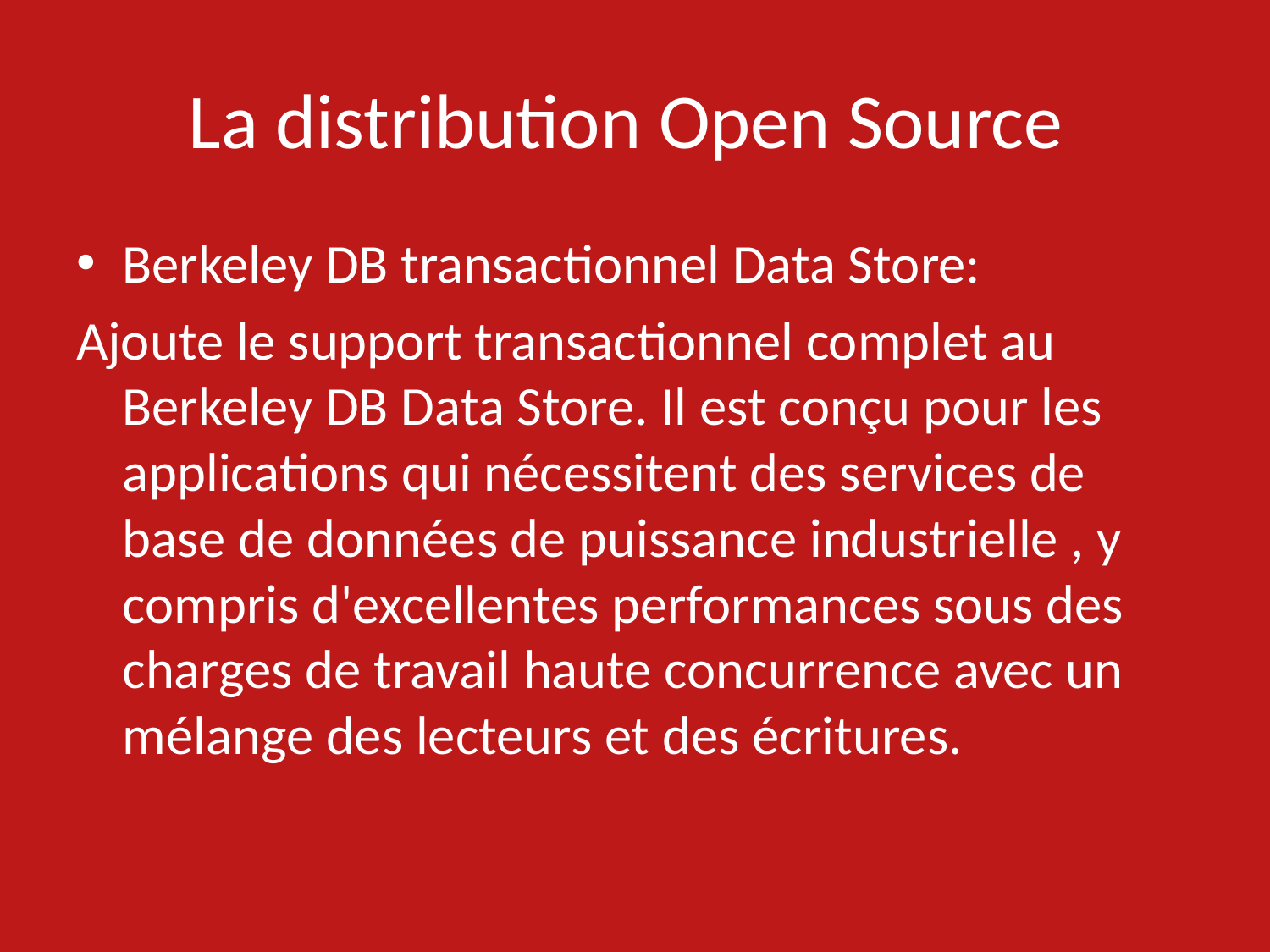

# La distribution Open Source
Berkeley DB transactionnel Data Store:
Ajoute le support transactionnel complet au Berkeley DB Data Store. Il est conçu pour les applications qui nécessitent des services de base de données de puissance industrielle , y compris d'excellentes performances sous des charges de travail haute concurrence avec un mélange des lecteurs et des écritures.

12